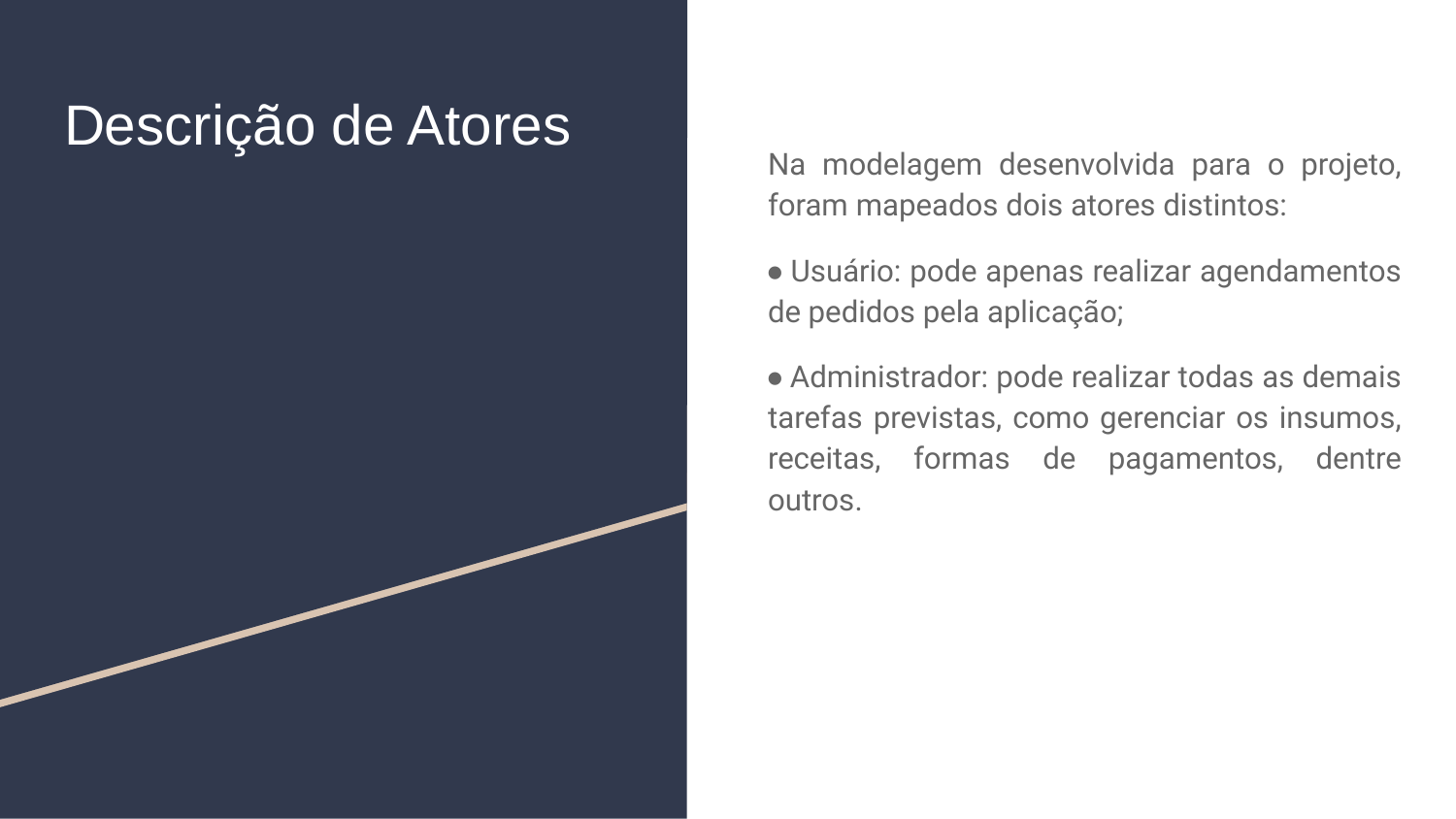

# Descrição de Atores
Na modelagem desenvolvida para o projeto, foram mapeados dois atores distintos:
⦁ Usuário: pode apenas realizar agendamentos de pedidos pela aplicação;
⦁ Administrador: pode realizar todas as demais tarefas previstas, como gerenciar os insumos, receitas, formas de pagamentos, dentre outros.